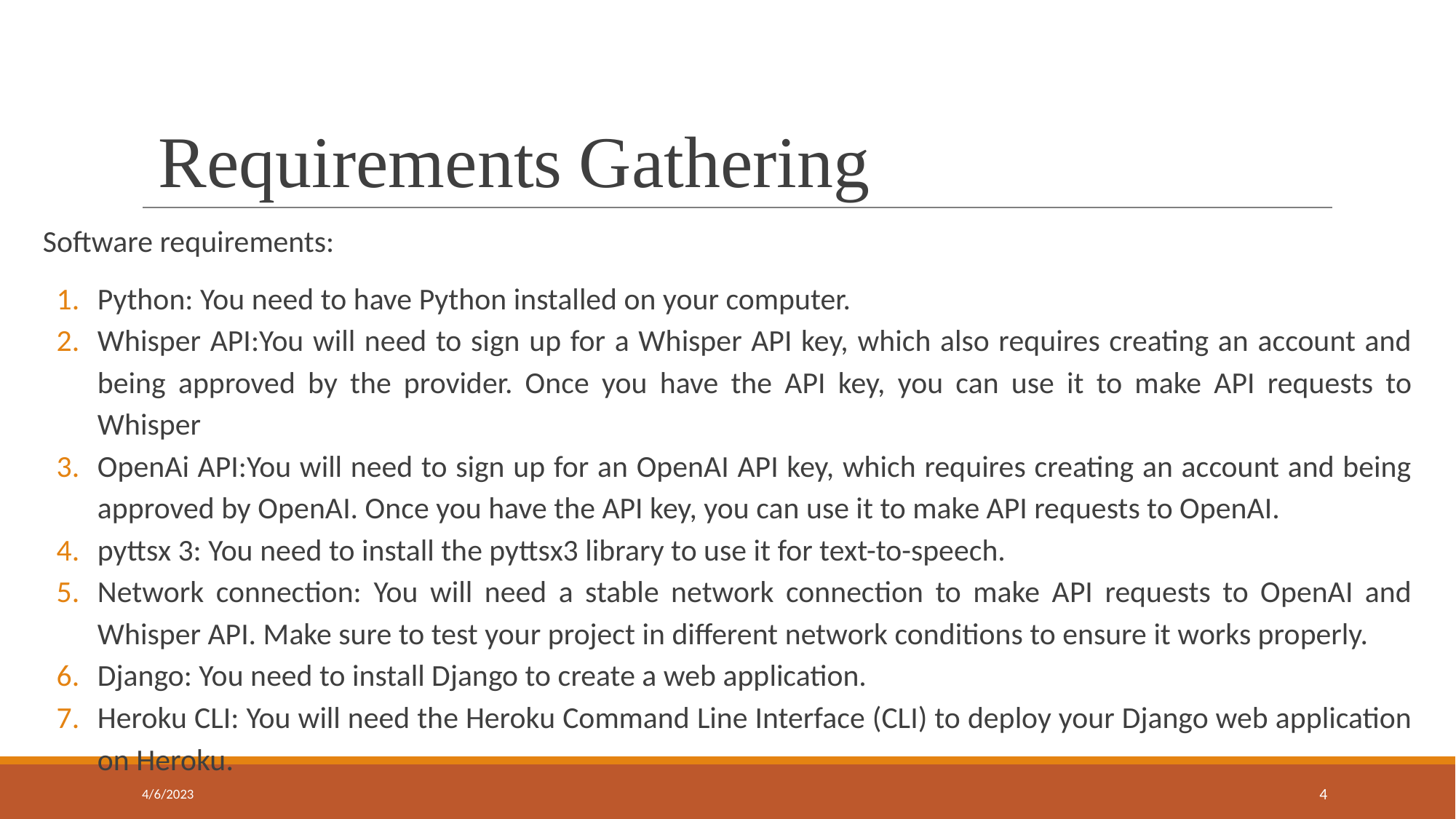

# Requirements Gathering
Software requirements:
Python: You need to have Python installed on your computer.
Whisper API:You will need to sign up for a Whisper API key, which also requires creating an account and being approved by the provider. Once you have the API key, you can use it to make API requests to Whisper
OpenAi API:You will need to sign up for an OpenAI API key, which requires creating an account and being approved by OpenAI. Once you have the API key, you can use it to make API requests to OpenAI.
pyttsx 3: You need to install the pyttsx3 library to use it for text-to-speech.
Network connection: You will need a stable network connection to make API requests to OpenAI and Whisper API. Make sure to test your project in different network conditions to ensure it works properly.
Django: You need to install Django to create a web application.
Heroku CLI: You will need the Heroku Command Line Interface (CLI) to deploy your Django web application on Heroku.
4/6/2023
4